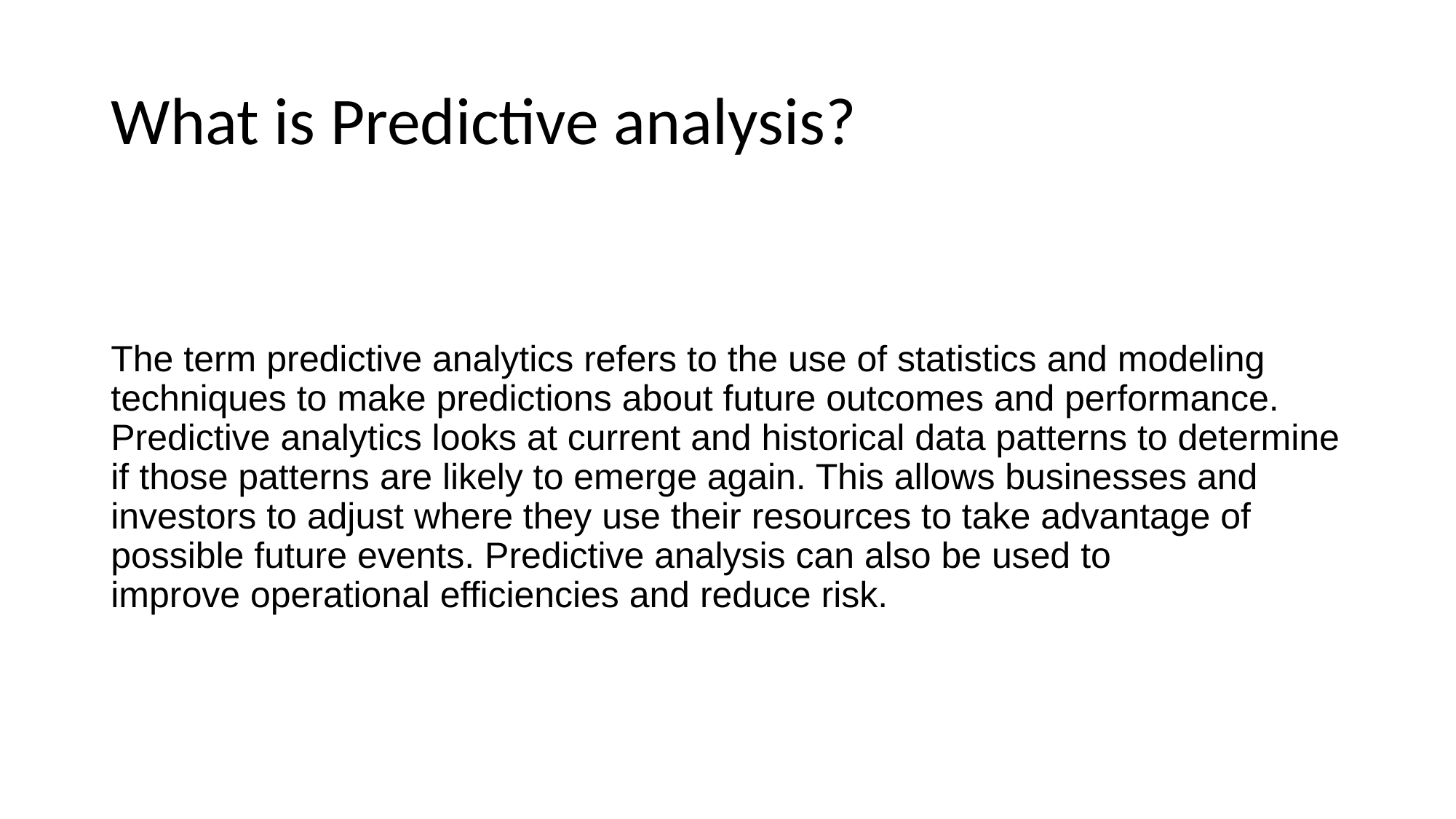

# What is Predictive analysis?
The term predictive analytics refers to the use of statistics and modeling techniques to make predictions about future outcomes and performance. Predictive analytics looks at current and historical data patterns to determine if those patterns are likely to emerge again. This allows businesses and investors to adjust where they use their resources to take advantage of possible future events. Predictive analysis can also be used to improve operational efficiencies and reduce risk.